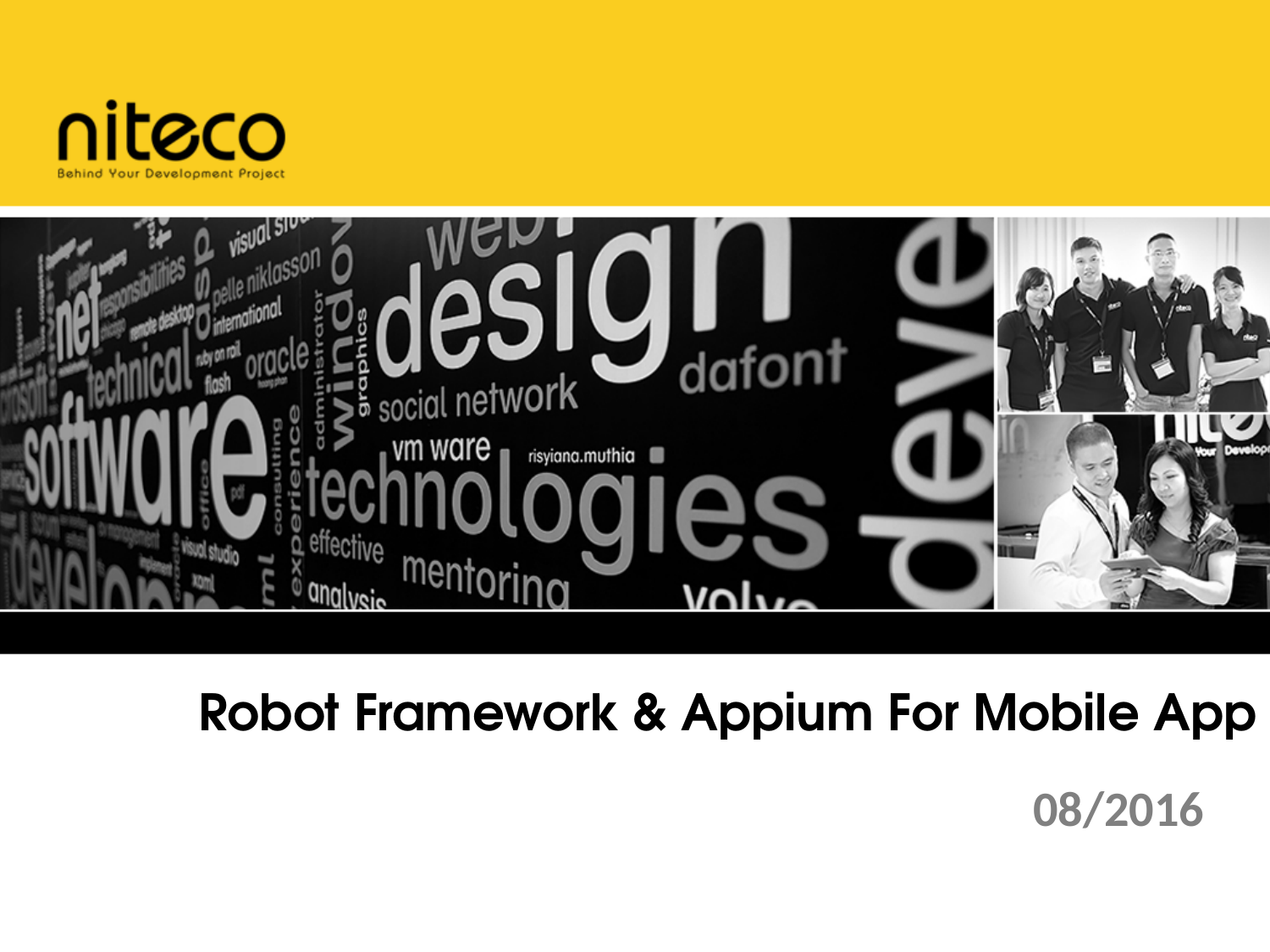

Robot Framework & Appium For Mobile App
08/2016